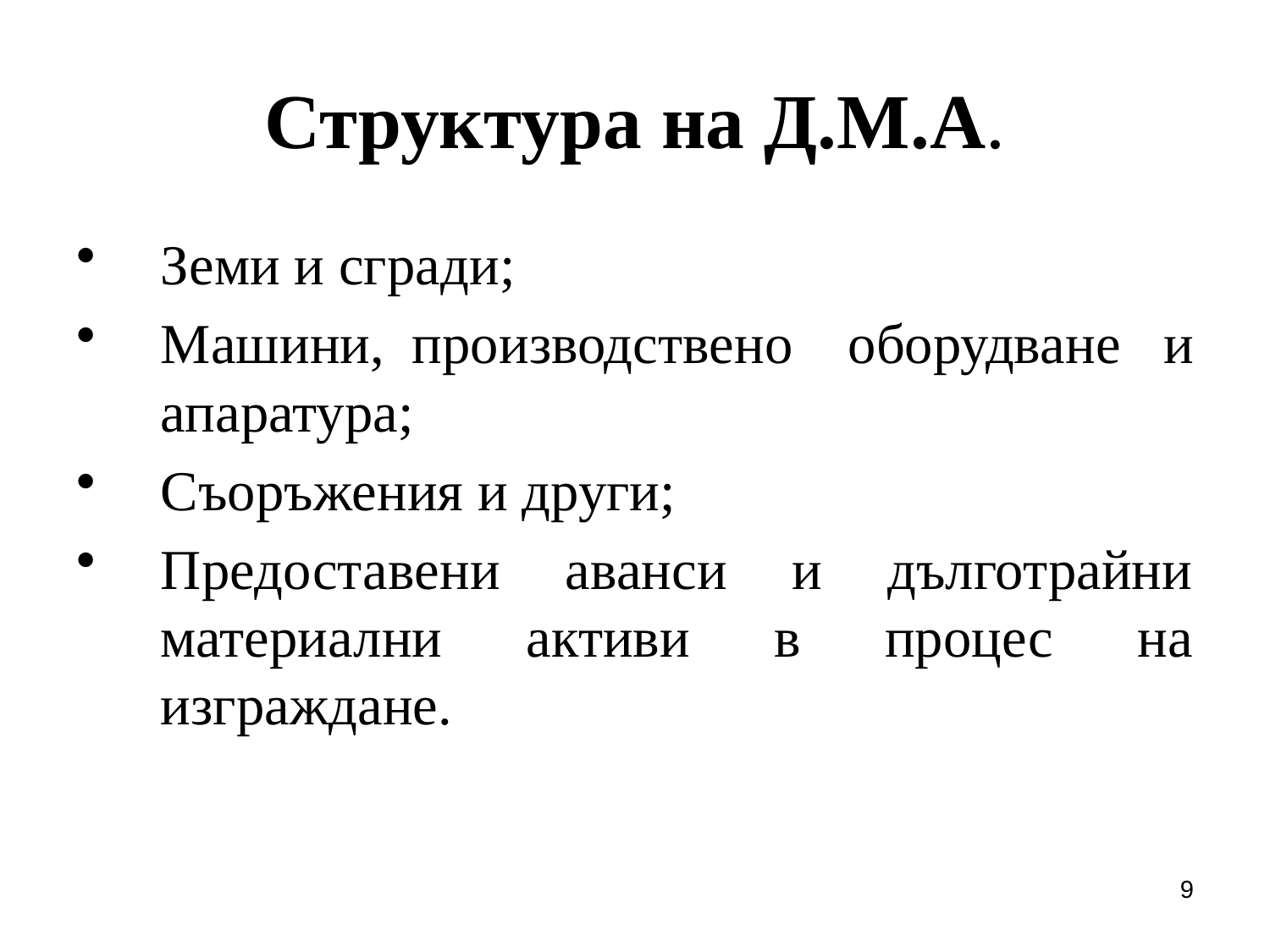

# Структура на Д.М.А.
Земи и сгради;
Машини, производствено  оборудване  и апаратура;
Съоръжения и други;
Предоставени аванси и дълготрайни материални активи в процес на изграждане.
9